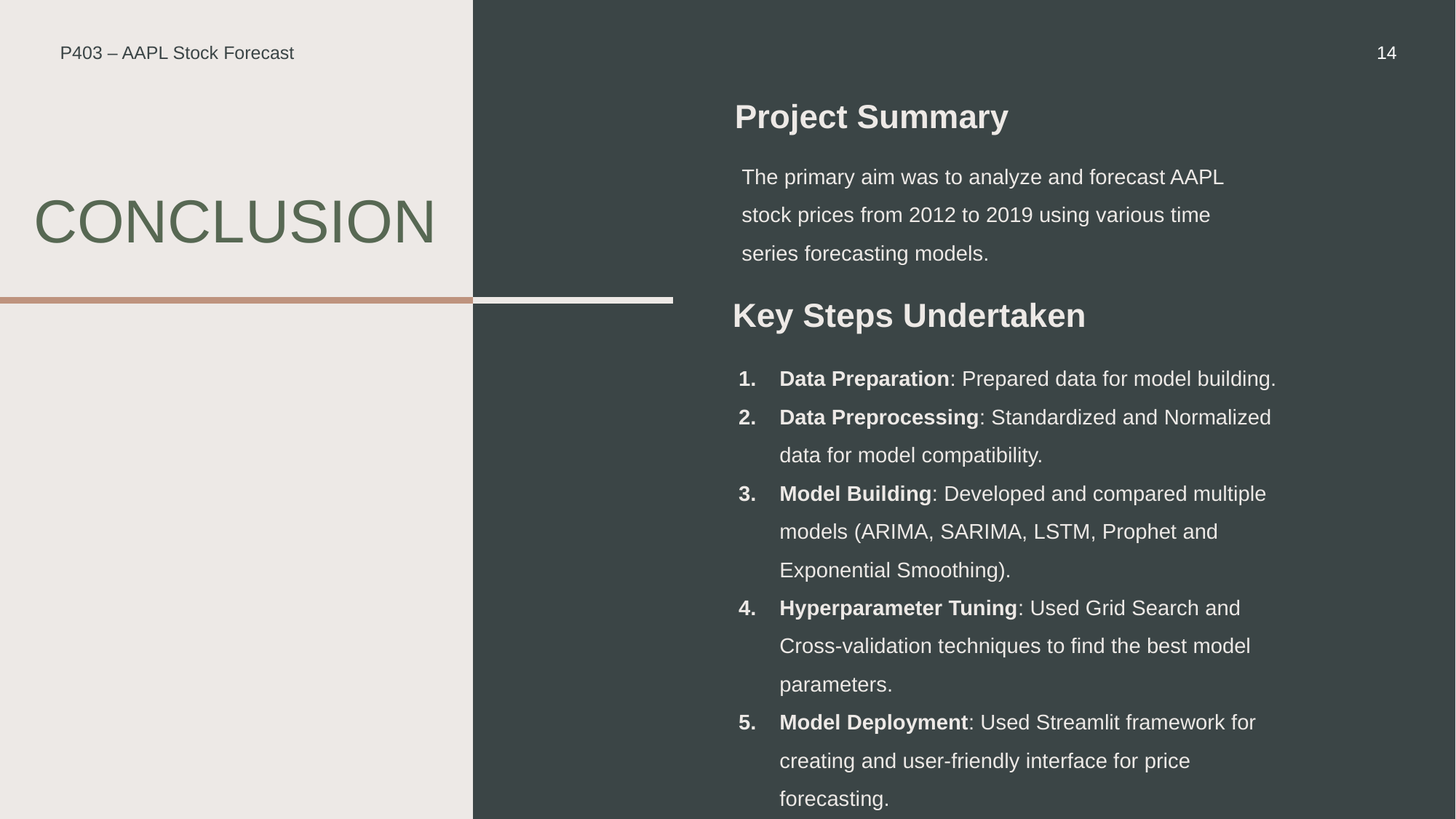

P403 – AAPL Stock Forecast
14
Project Summary
The primary aim was to analyze and forecast AAPL stock prices from 2012 to 2019 using various time series forecasting models.
# Conclusion
Key Steps Undertaken
Data Preparation: Prepared data for model building.
Data Preprocessing: Standardized and Normalized data for model compatibility.
Model Building: Developed and compared multiple models (ARIMA, SARIMA, LSTM, Prophet and Exponential Smoothing).
Hyperparameter Tuning: Used Grid Search and Cross-validation techniques to find the best model parameters.
Model Deployment: Used Streamlit framework for creating and user-friendly interface for price forecasting.